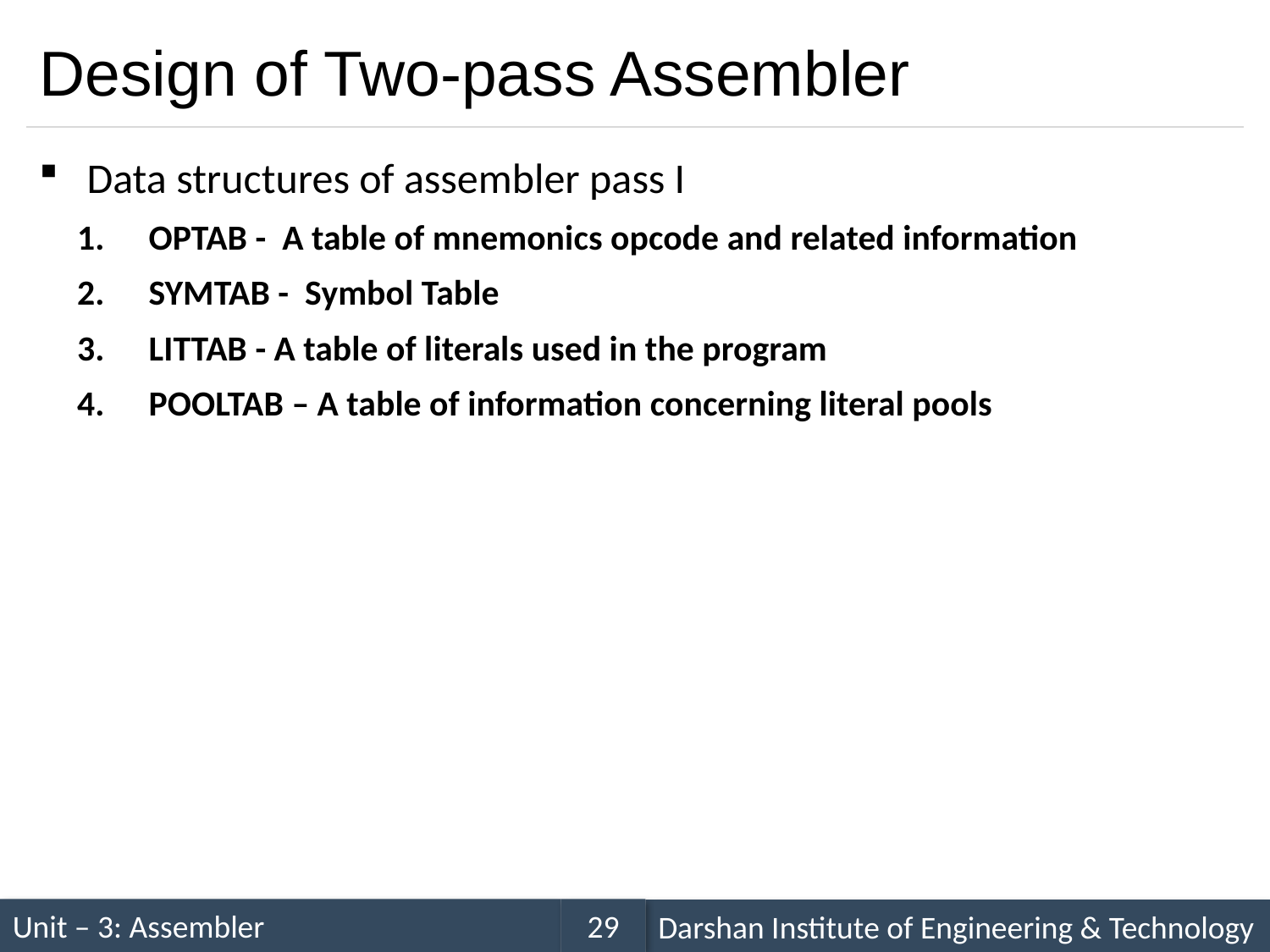

# Design of Two-pass Assembler
Data structures of assembler pass I
OPTAB -  A table of mnemonics opcode and related information
SYMTAB -  Symbol Table
LITTAB - A table of literals used in the program
POOLTAB – A table of information concerning literal pools